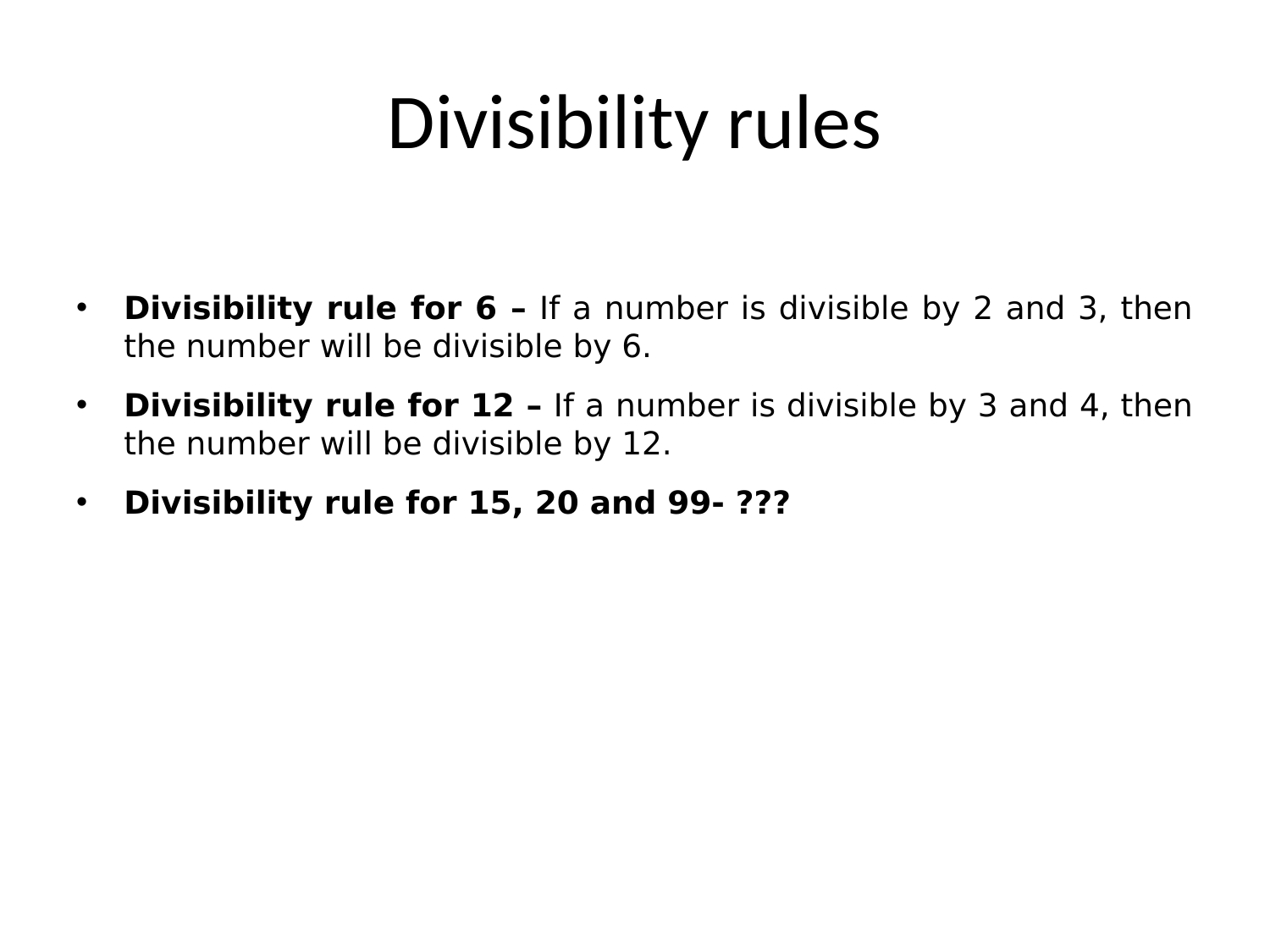

# Divisibility rules

Divisibility rule for 6 – If a number is divisible by 2 and 3, then the number will be divisible by 6.
Divisibility rule for 12 – If a number is divisible by 3 and 4, then the number will be divisible by 12.
Divisibility rule for 15, 20 and 99- ???